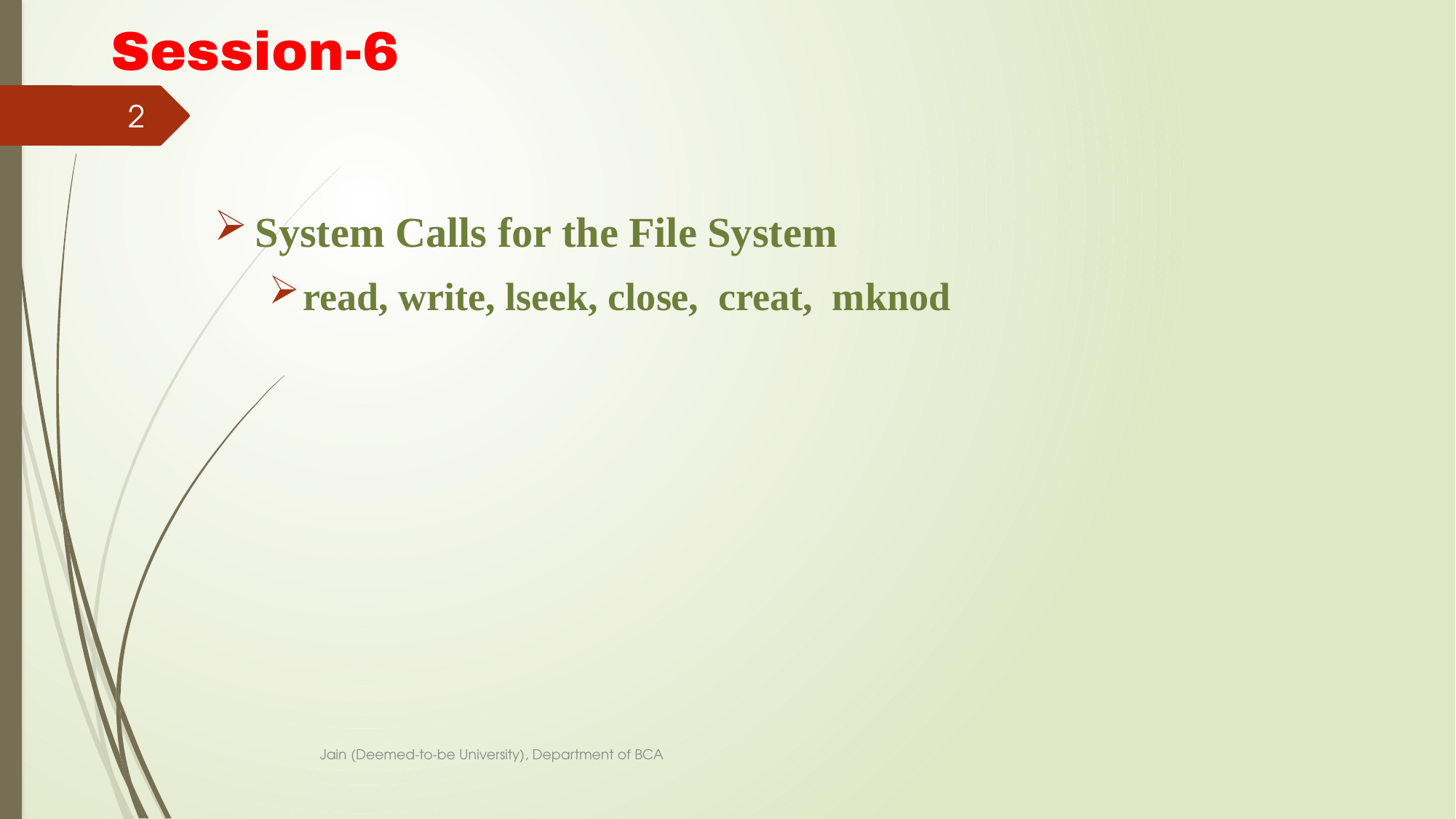

# Session-6
2

System Calls for the File System
read, write, lseek, close,  creat,  mknod

Jain (Deemed-to-be University), Department of BCA